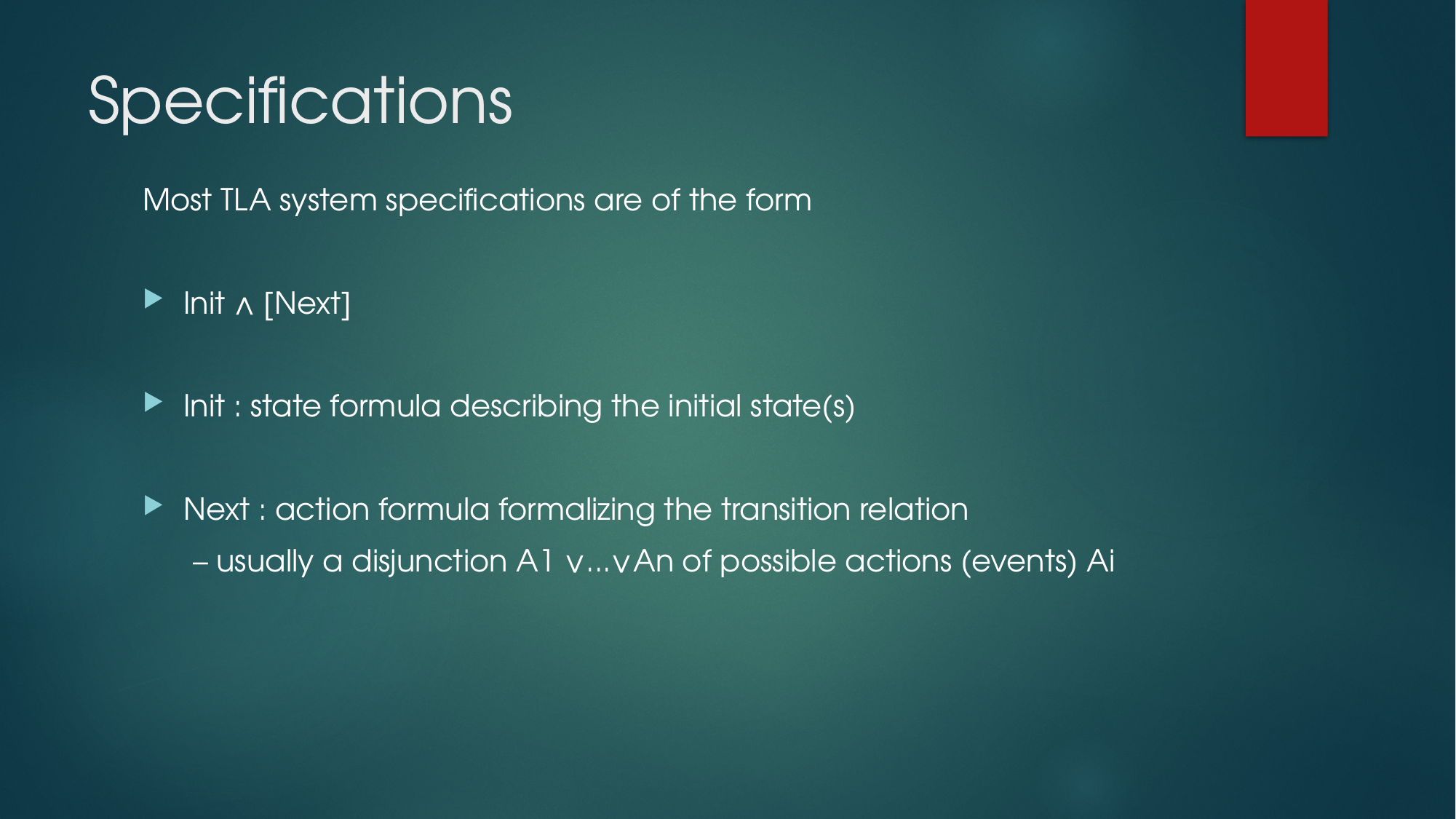

# Specifications
Most TLA system specifications are of the form

Init ∧ [Next]

Init : state formula describing the initial state(s)

Next : action formula formalizing the transition relation
      – usually a disjunction A1 ∨...∨An of possible actions (events) Ai